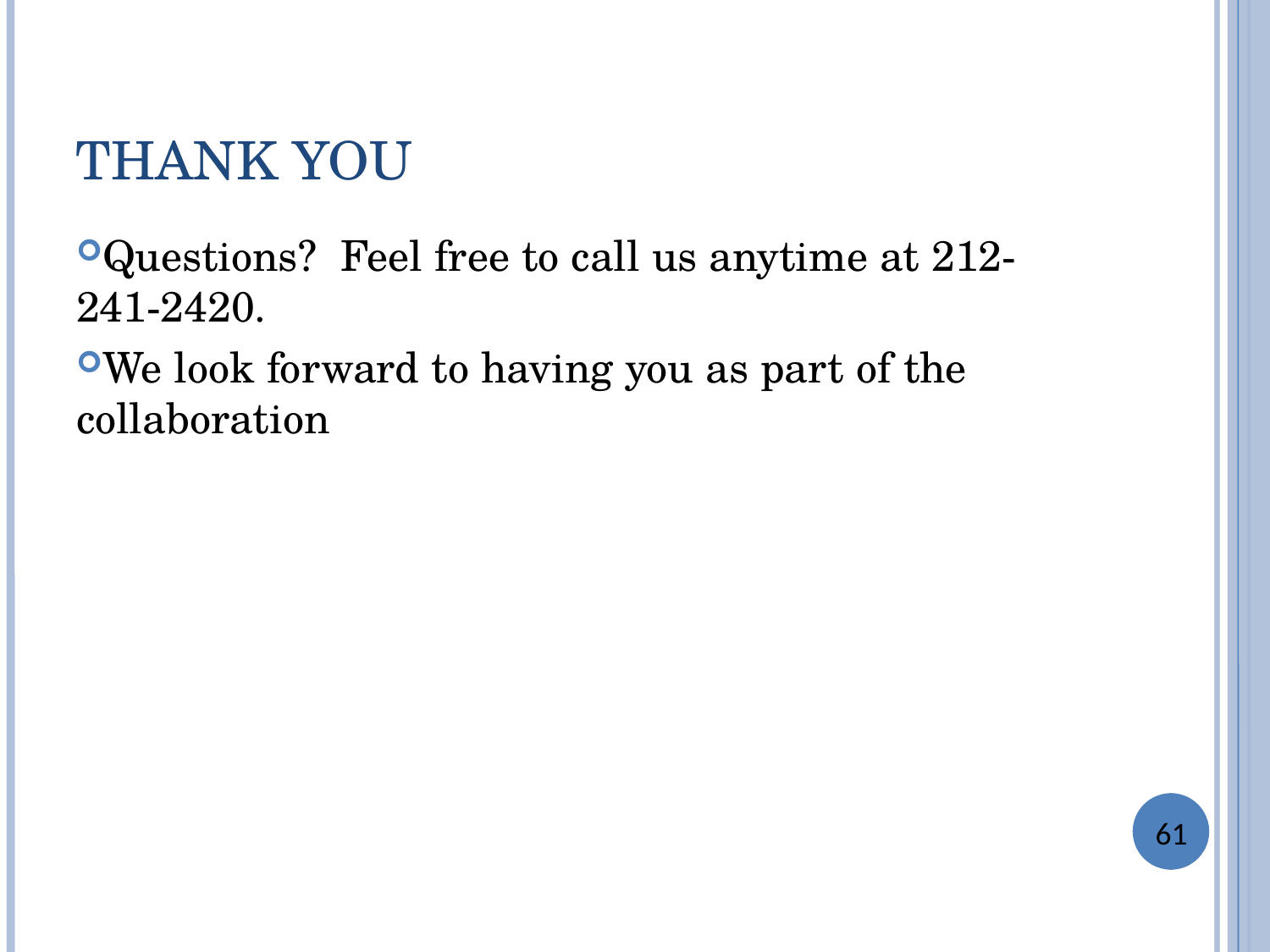

THANK YOU
Questions?  Feel free to call us anytime at 212-241-2420.
We look forward to having you as part of the collaboration

61